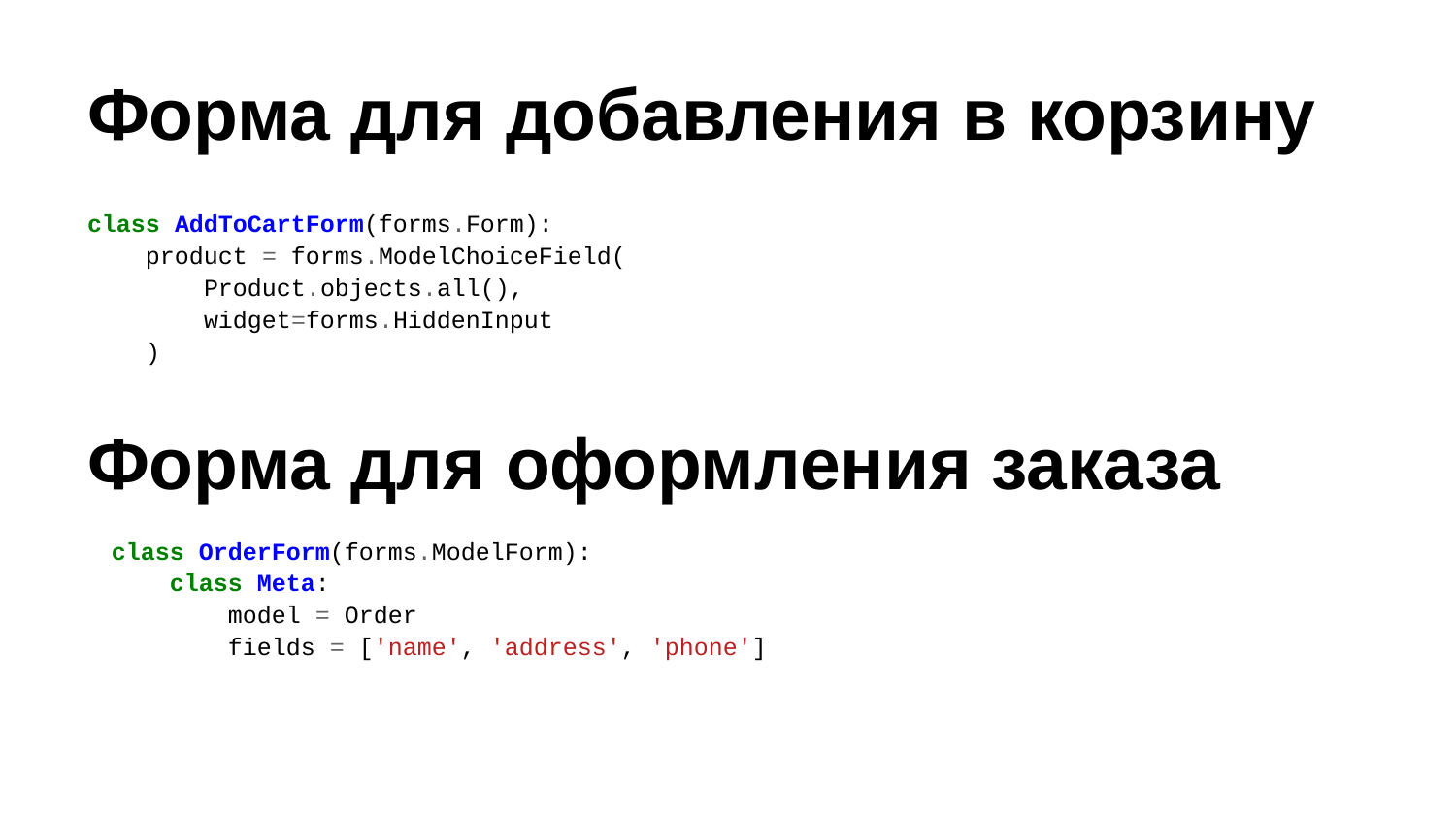

# Форма для добавления в корзину
class AddToCartForm(forms.Form):
    product = forms.ModelChoiceField(
   Product.objects.all(),
   widget=forms.HiddenInput
    )

Форма для оформления заказа
class OrderForm(forms.ModelForm):
    class Meta:
        model = Order
        fields = ['name', 'address', 'phone']